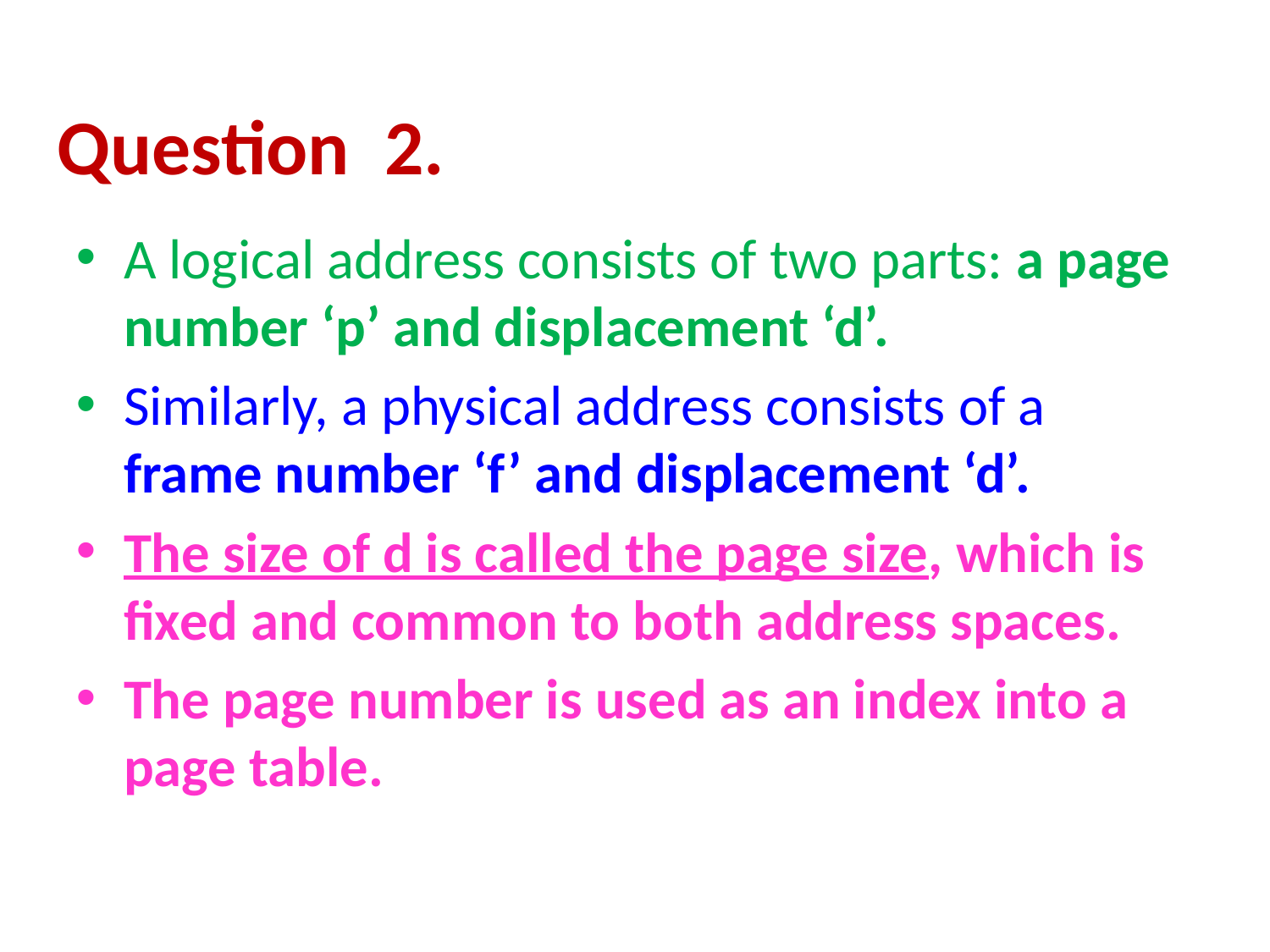

Question  2.
A logical address consists of two parts: a page number ‘p’ and displacement ‘d’.
Similarly, a physical address consists of a frame number ‘f’ and displacement ‘d’.
The size of d is called the page size, which is fixed and common to both address spaces.
The page number is used as an index into a page table.